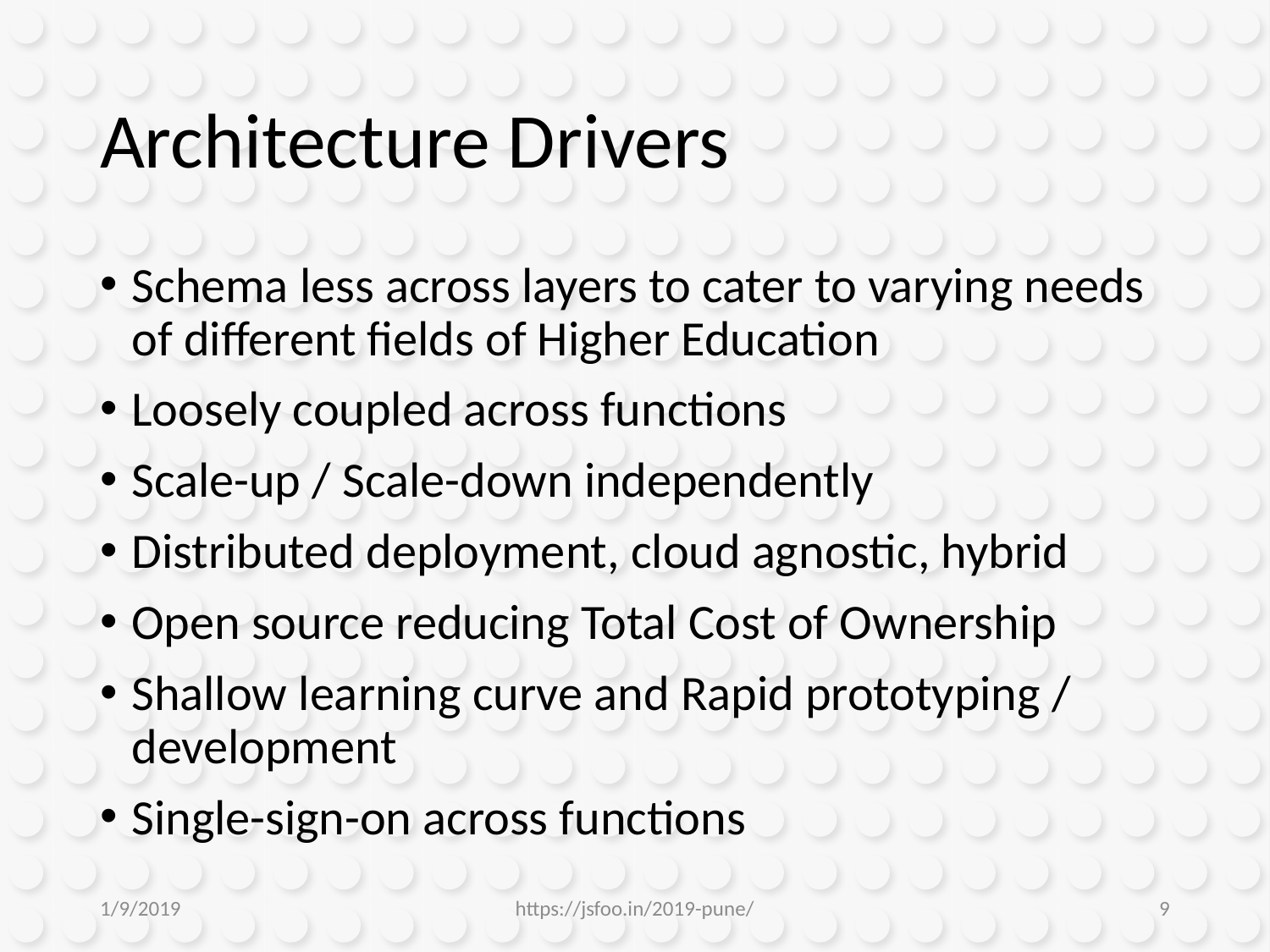

# Architecture Drivers
Schema less across layers to cater to varying needs of different fields of Higher Education
Loosely coupled across functions
Scale-up / Scale-down independently
Distributed deployment, cloud agnostic, hybrid
Open source reducing Total Cost of Ownership
Shallow learning curve and Rapid prototyping / development
Single-sign-on across functions

1/9/2019
https://jsfoo.in/2019-pune/
9